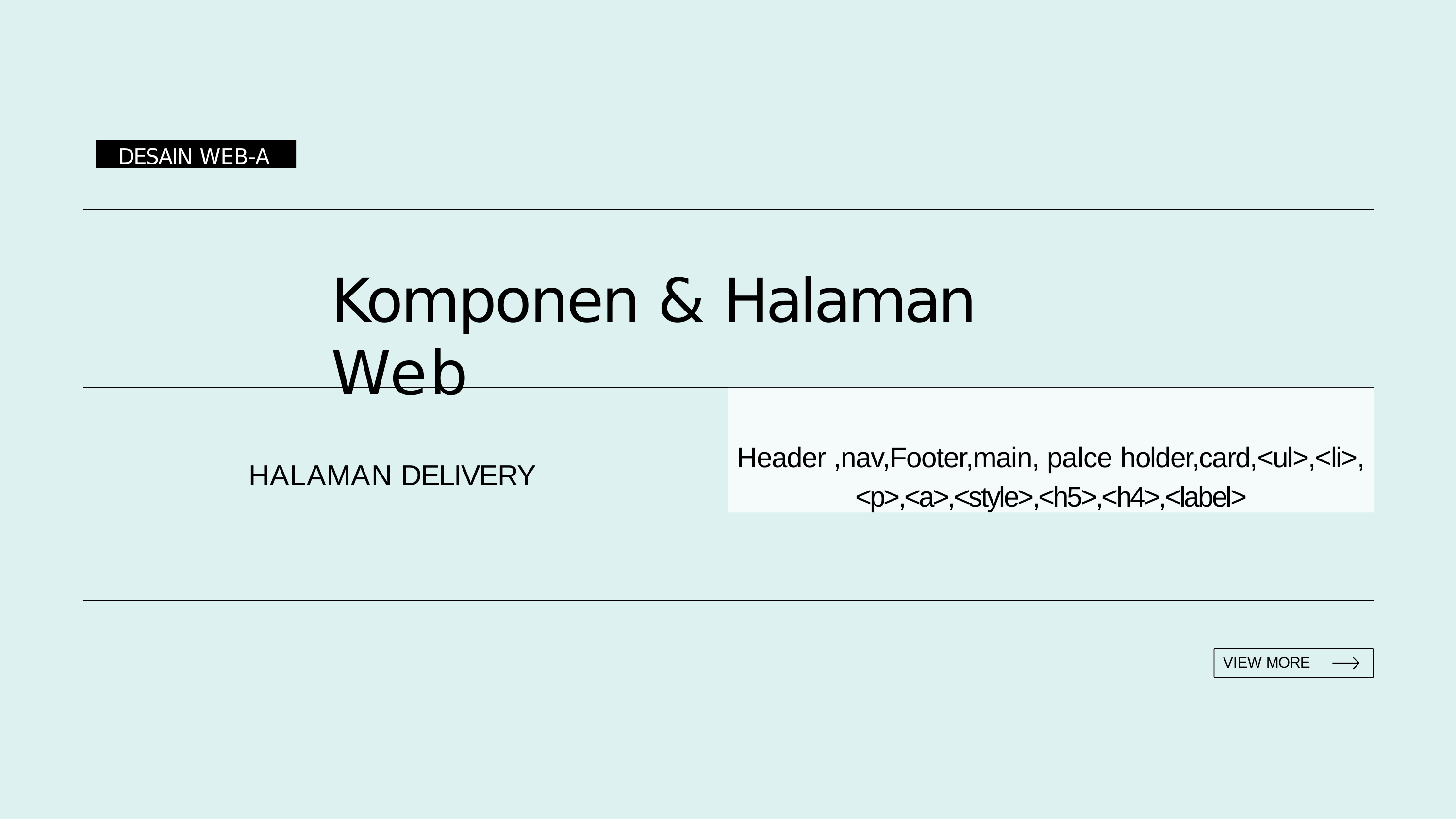

DESAIN WEB-A

# Komponen & Halaman Web

Header ,nav,Footer,main, palce holder,card,<ul>,<li>,
<p>,<a>,<style>,<h5>,<h4>,<label>
HALAMAN DELIVERY

VIEW MORE